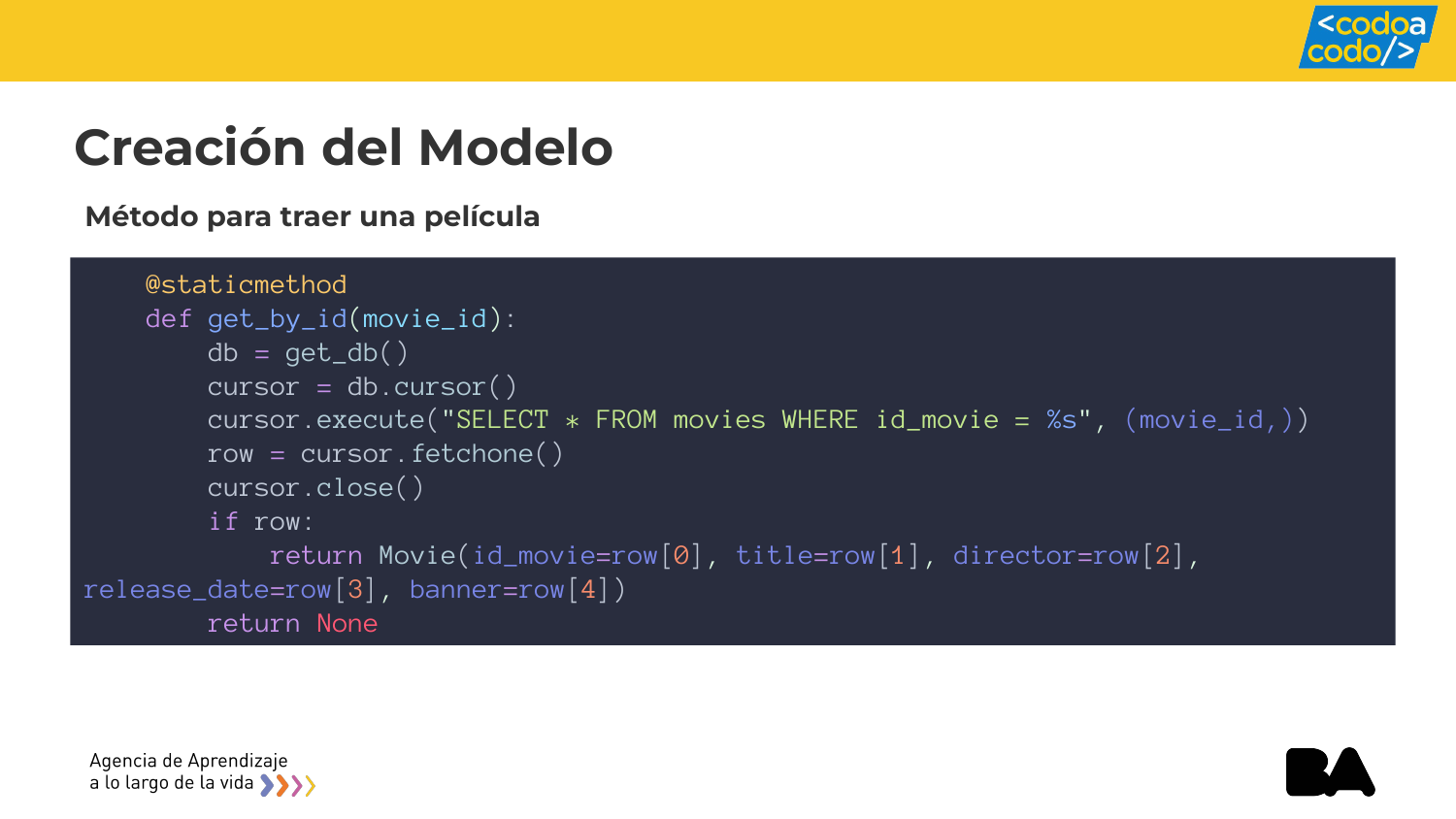

Creación del Modelo
Método para traer una película
    @staticmethod
    def get_by_id(movie_id):
        db = get_db()
        cursor = db.cursor()
        cursor.execute("SELECT * FROM movies WHERE id_movie = %s", (movie_id,))
        row = cursor.fetchone()
        cursor.close()
        if row:
            return Movie(id_movie=row[0], title=row[1], director=row[2], release_date=row[3], banner=row[4])
        return None